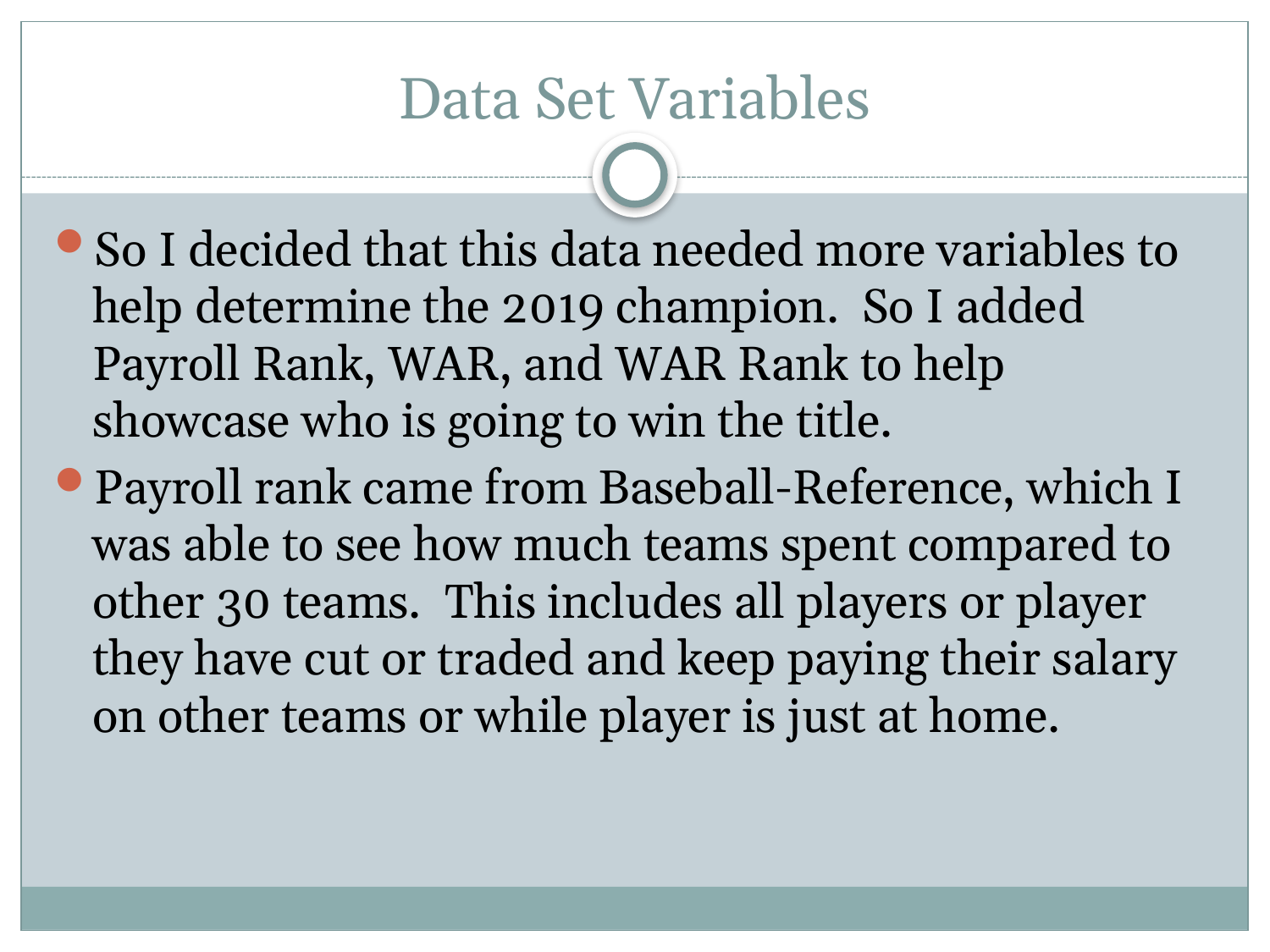

# Data Set Variables
So I decided that this data needed more variables to help determine the 2019 champion.  So I added Payroll Rank, WAR, and WAR Rank to help showcase who is going to win the title.
Payroll rank came from Baseball-Reference, which I was able to see how much teams spent compared to other 30 teams.  This includes all players or player they have cut or traded and keep paying their salary on other teams or while player is just at home.